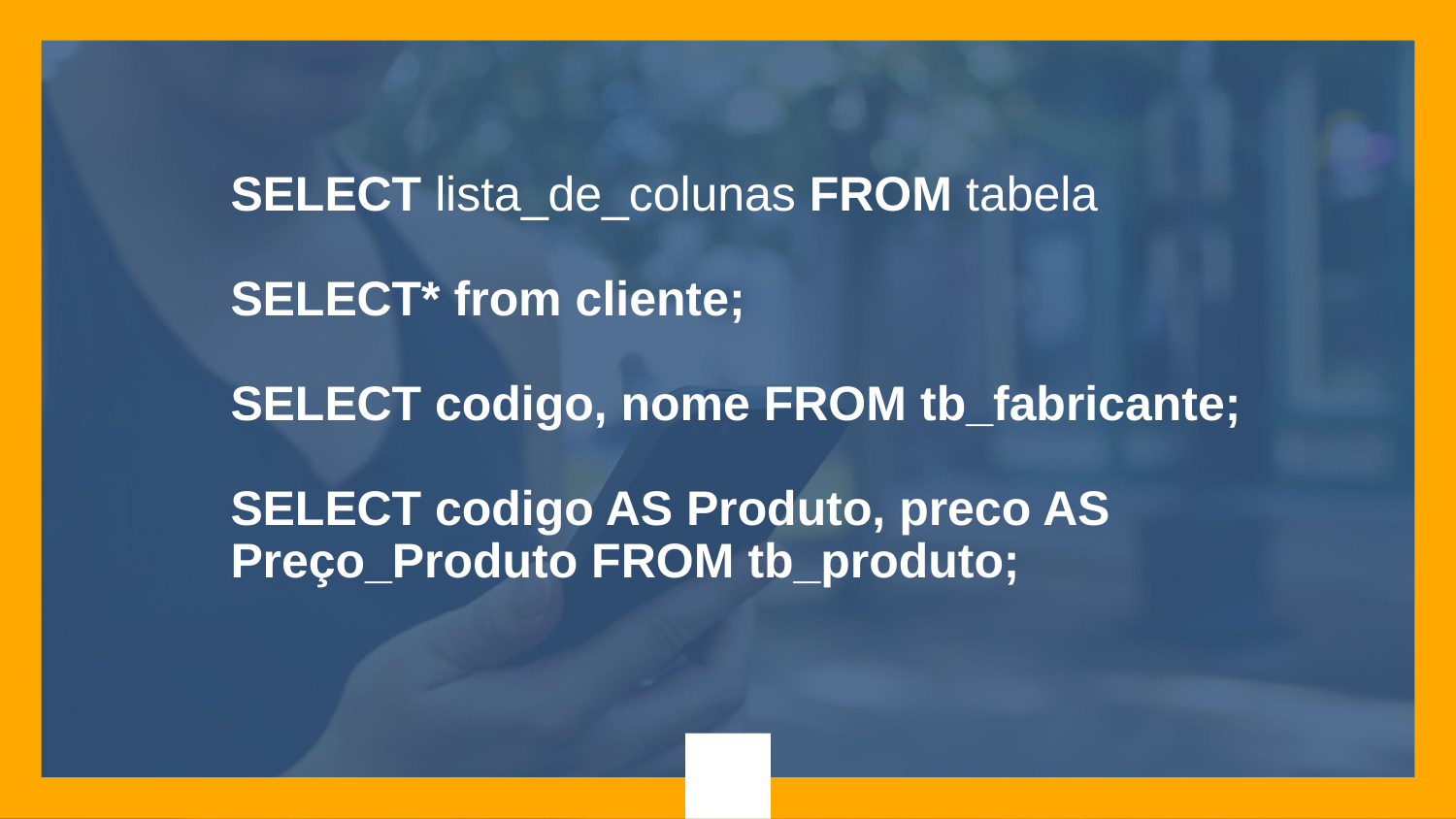

SELECT lista_de_colunas FROM tabela
SELECT* from cliente;
SELECT codigo, nome FROM tb_fabricante;
SELECT codigo AS Produto, preco AS Preço_Produto FROM tb_produto;